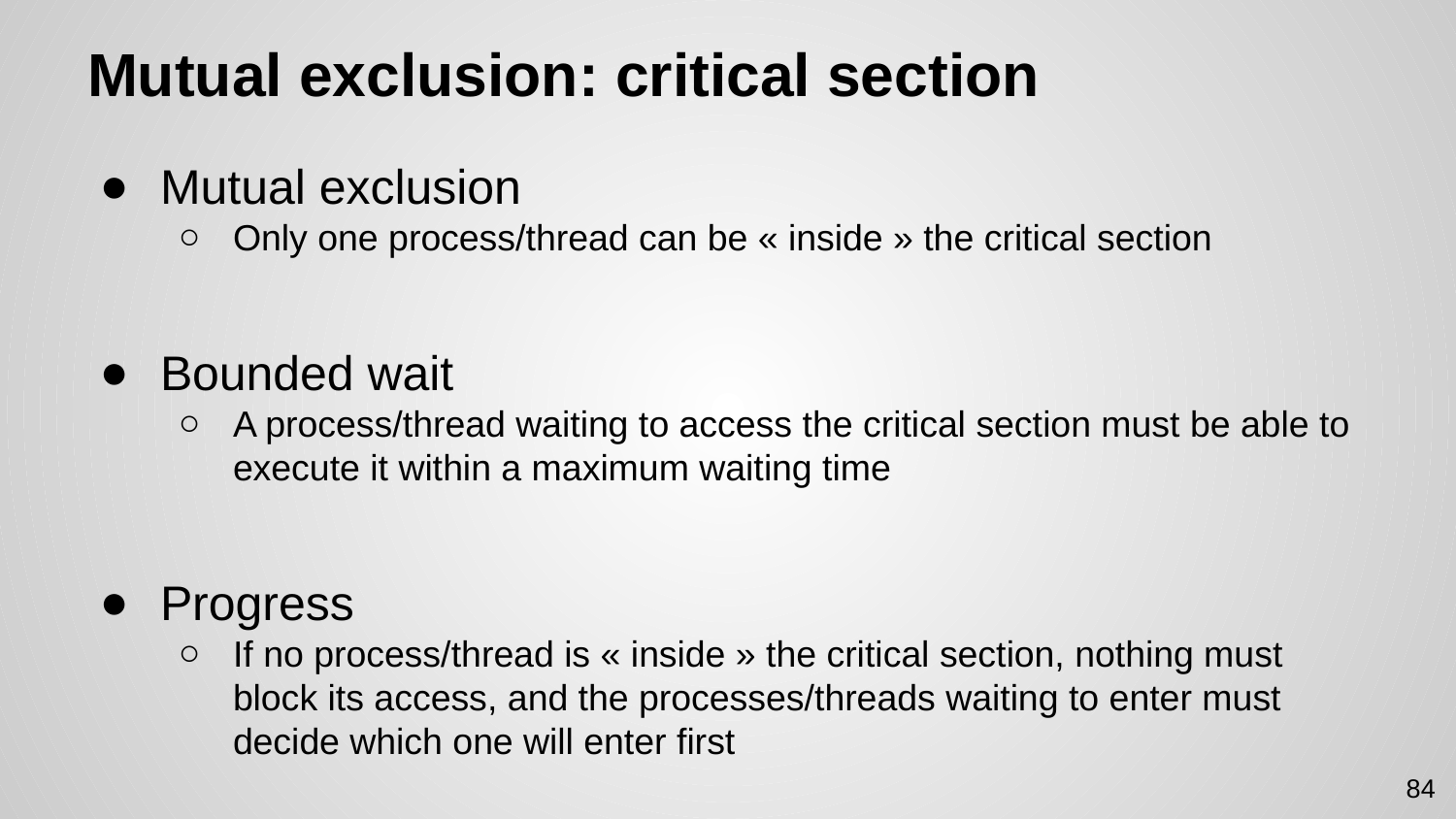

# Mutual exclusion: critical section
Mutual exclusion
Only one process/thread can be « inside » the critical section

Bounded wait
A process/thread waiting to access the critical section must be able to execute it within a maximum waiting time

Progress
If no process/thread is « inside » the critical section, nothing must block its access, and the processes/threads waiting to enter must decide which one will enter first
84